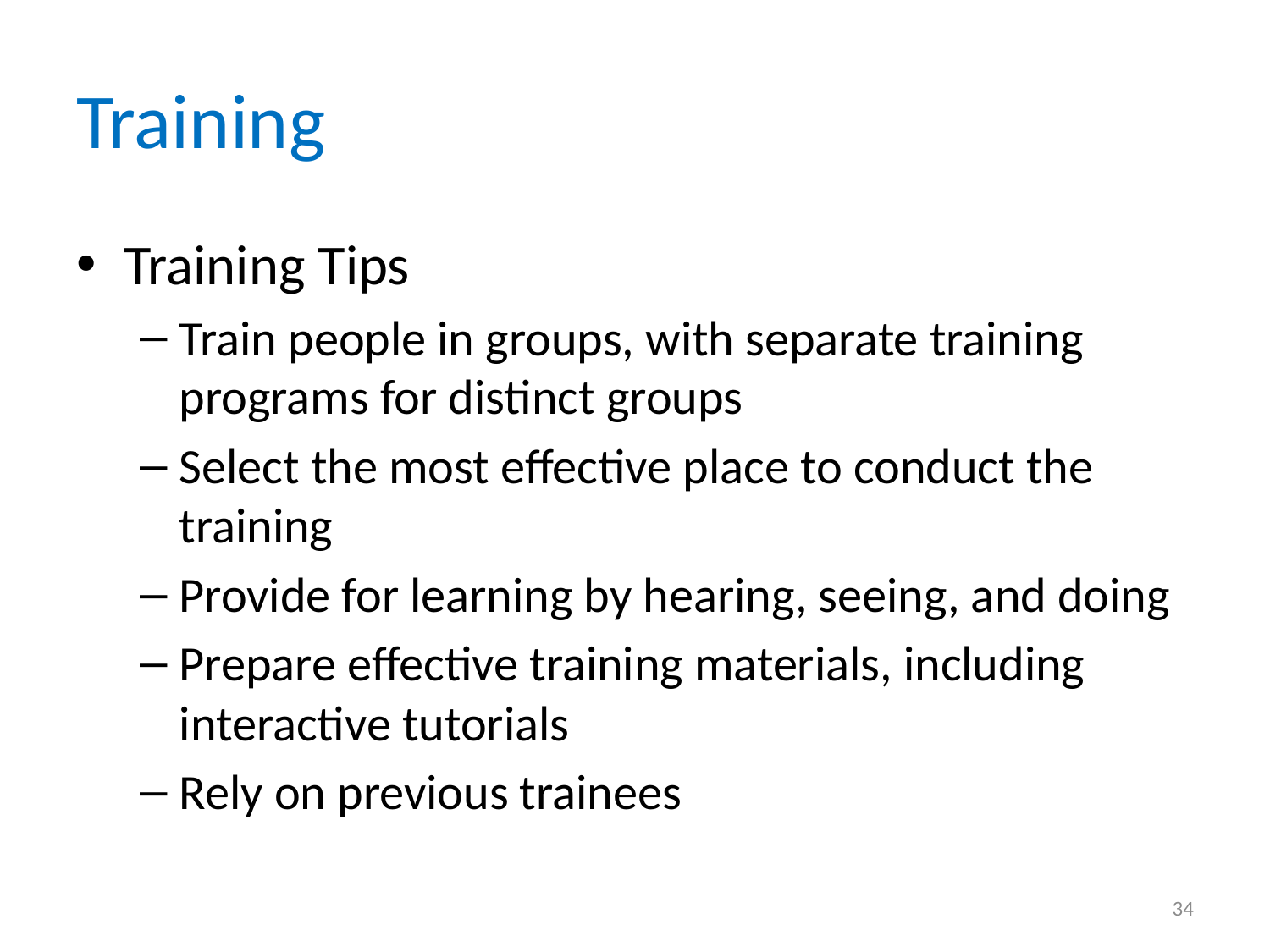

# Training
Training Tips
Train people in groups, with separate training programs for distinct groups
Select the most effective place to conduct the training
Provide for learning by hearing, seeing, and doing
Prepare effective training materials, including interactive tutorials
Rely on previous trainees
34